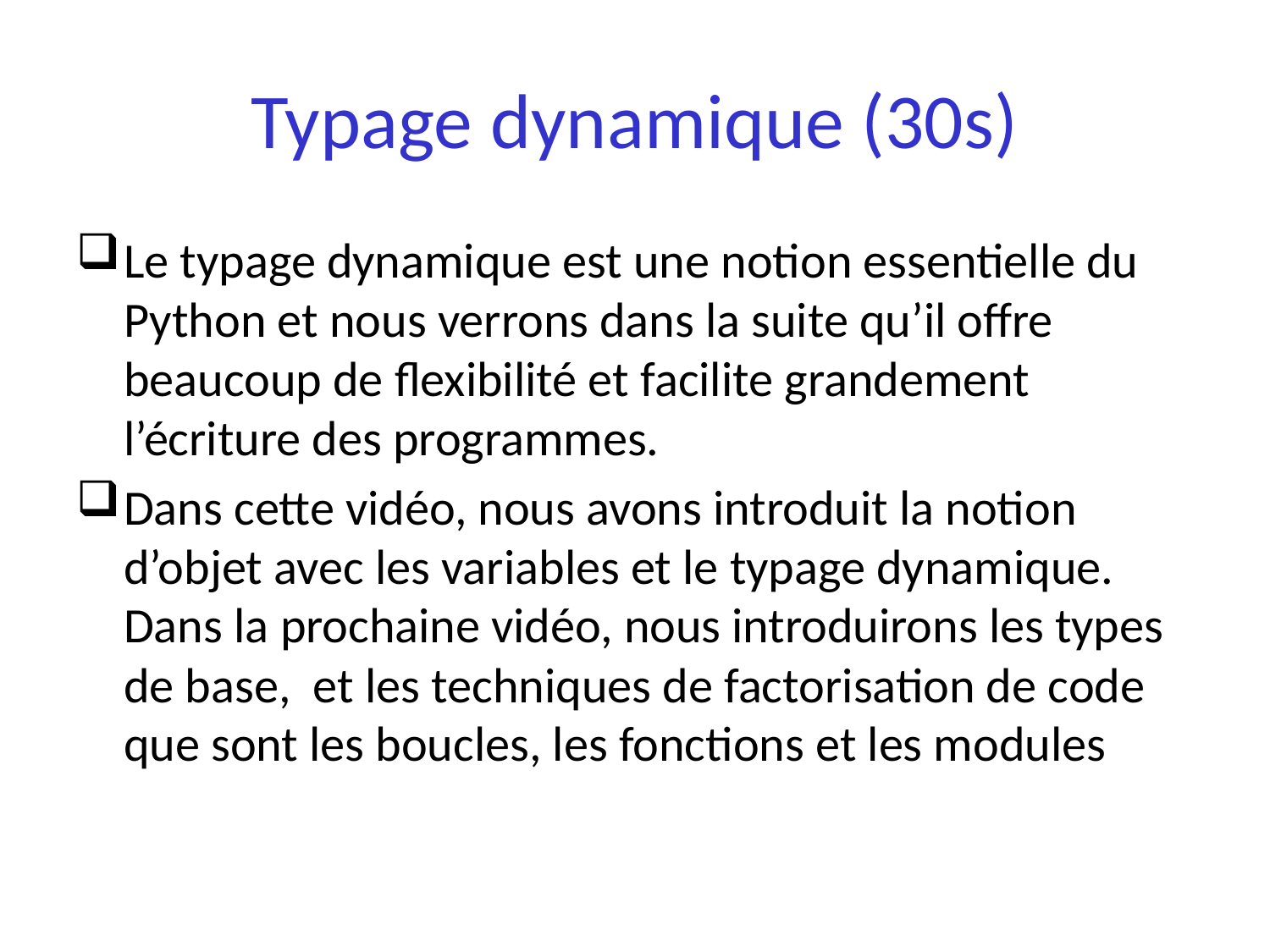

# Typage dynamique (30s)
Le typage dynamique est une notion essentielle du Python et nous verrons dans la suite qu’il offre beaucoup de flexibilité et facilite grandement l’écriture des programmes.
Dans cette vidéo, nous avons introduit la notion d’objet avec les variables et le typage dynamique. Dans la prochaine vidéo, nous introduirons les types de base,  et les techniques de factorisation de code que sont les boucles, les fonctions et les modules